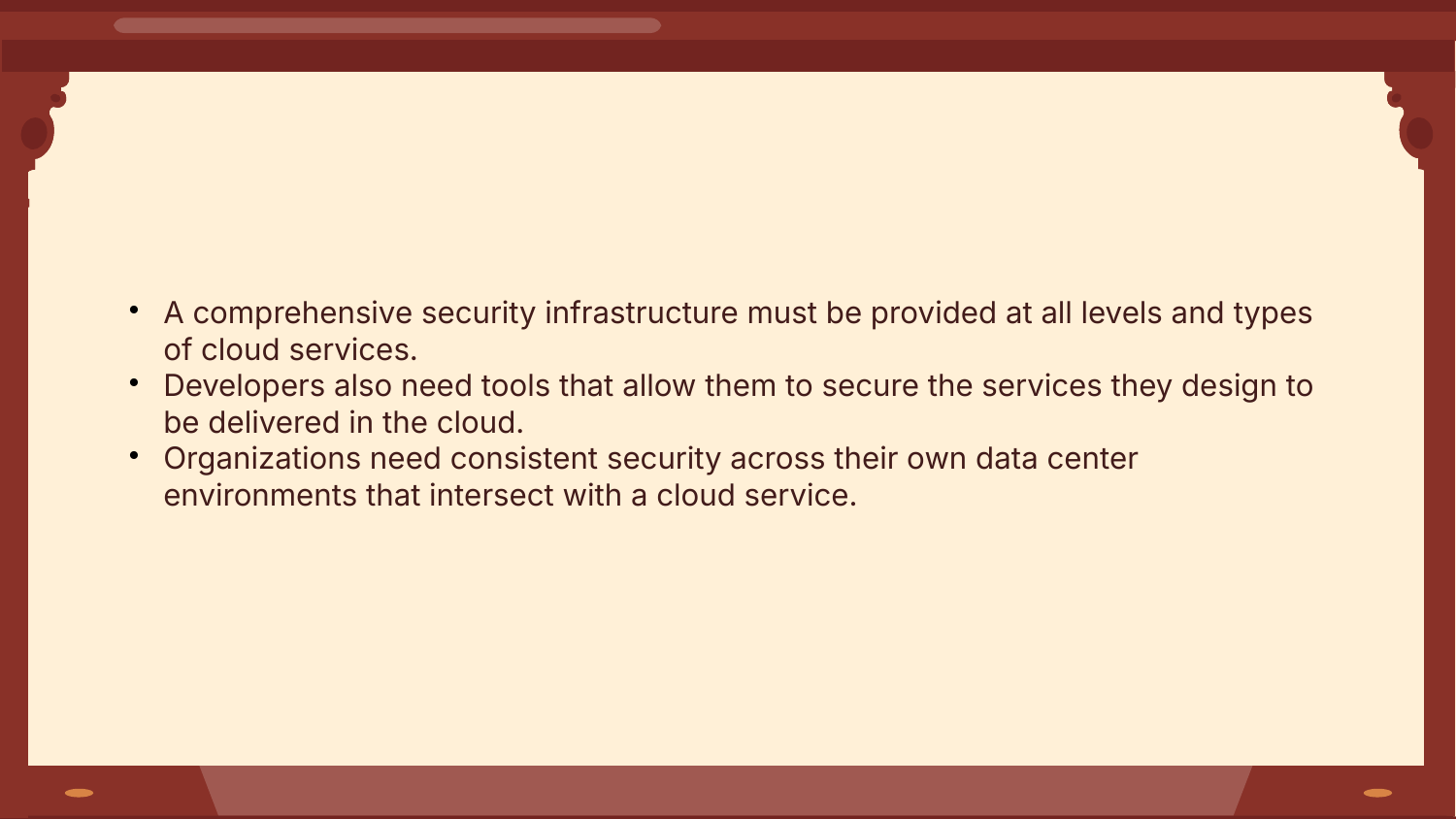

A comprehensive security infrastructure must be provided at all levels and types of cloud services.
Developers also need tools that allow them to secure the services they design to be delivered in the cloud.
Organizations need consistent security across their own data center environments that intersect with a cloud service.